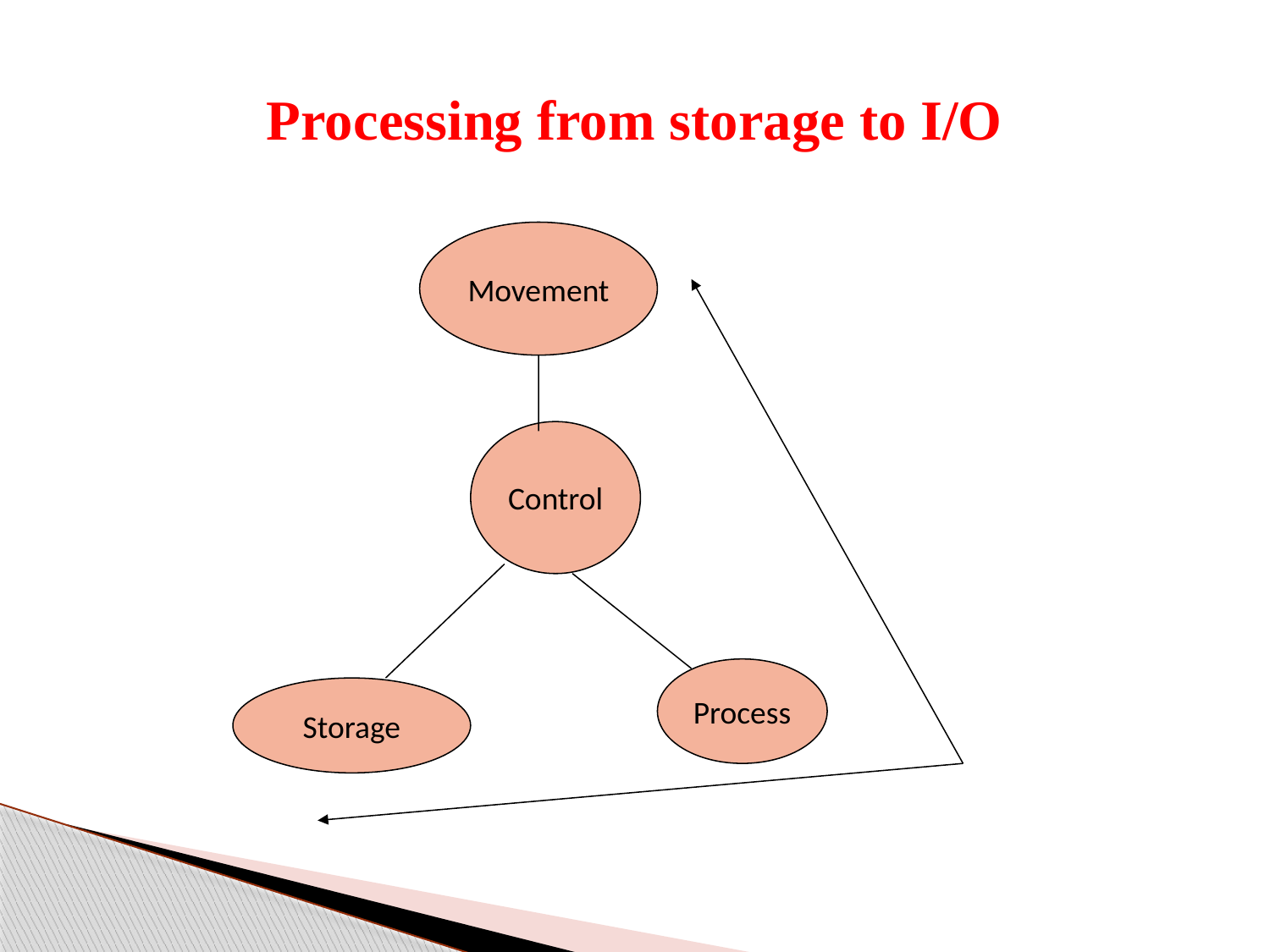

# Processing from storage to I/O
Movement

Control

Process
Storage